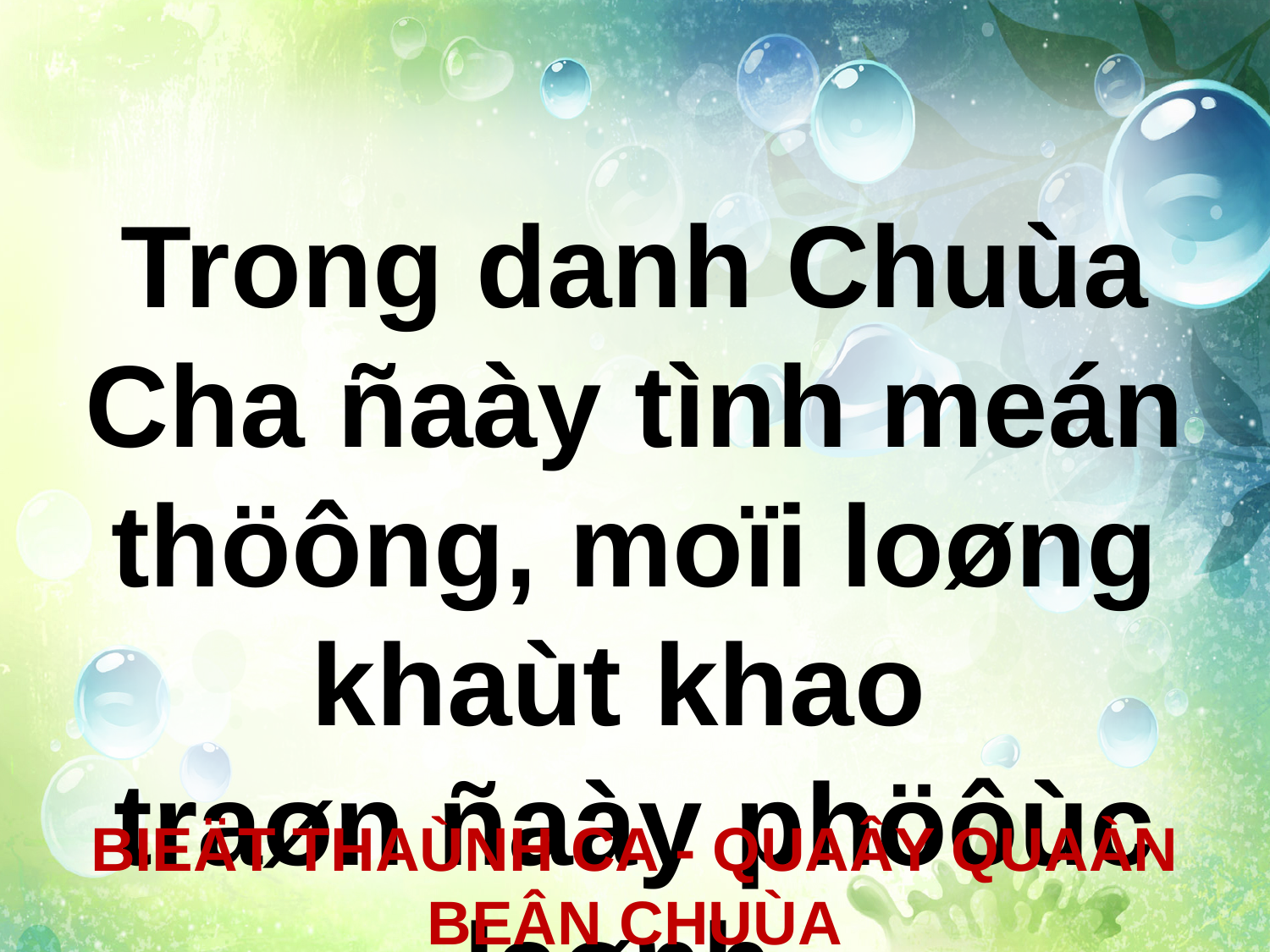

Trong danh Chuùa Cha ñaày tình meán thöông, moïi loøng khaùt khao
traøn ñaày phöôùc laønh.
BIEÄT THAÙNH CA - QUAÂY QUAÀN BEÂN CHUÙA